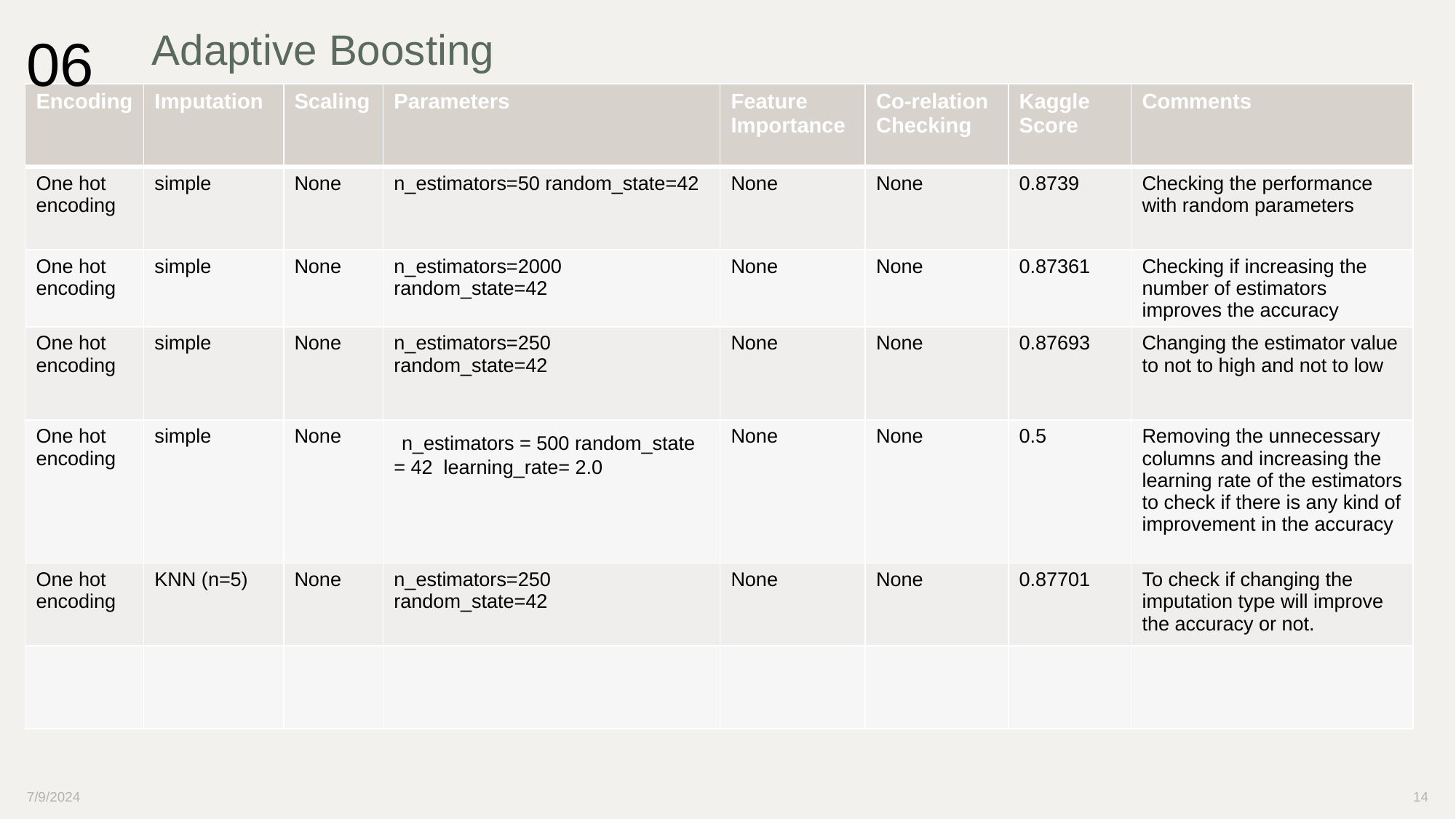

06
# Adaptive Boosting
| Encoding | Imputation | Scaling | Parameters | Feature Importance | Co-relation Checking | Kaggle Score | Comments |
| --- | --- | --- | --- | --- | --- | --- | --- |
| One hot encoding | simple | None | n\_estimators=50 random\_state=42 | None | None | 0.8739 | Checking the performance with random parameters |
| One hot encoding | simple | None | n\_estimators=2000 random\_state=42 | None | None | 0.87361 | Checking if increasing the number of estimators improves the accuracy |
| One hot encoding | simple | None | n\_estimators=250 random\_state=42 | None | None | 0.87693 | Changing the estimator value to not to high and not to low |
| One hot encoding | simple | None | n\_estimators = 500 random\_state = 42 learning\_rate= 2.0 | None | None | 0.5 | Removing the unnecessary columns and increasing the learning rate of the estimators to check if there is any kind of improvement in the accuracy |
| One hot encoding | KNN (n=5) | None | n\_estimators=250 random\_state=42 | None | None | 0.87701 | To check if changing the imputation type will improve the accuracy or not. |
|  |  |  |  |  |  |  |  |
7/9/2024
14